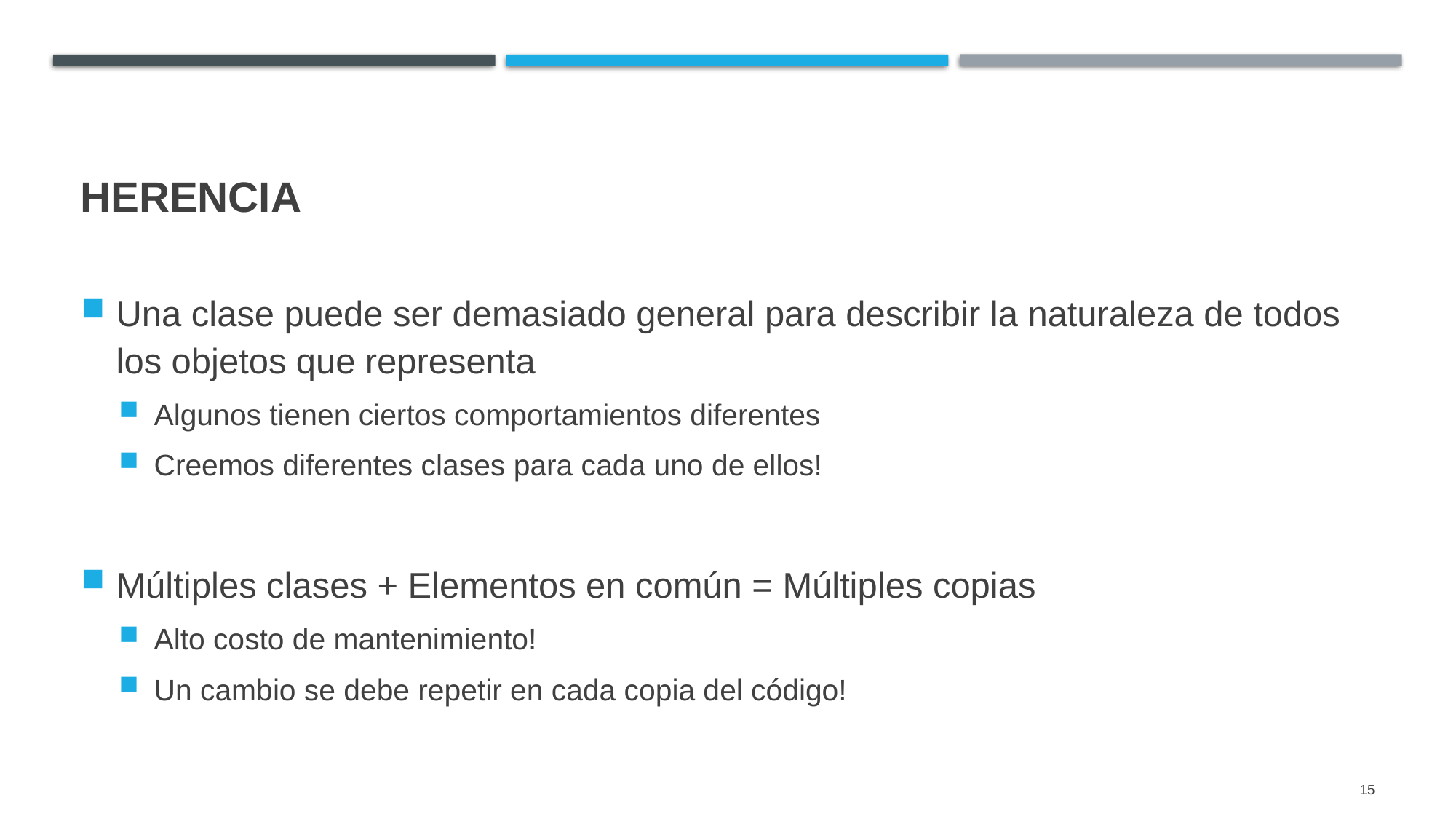

# Herencia
Una clase puede ser demasiado general para describir la naturaleza de todos los objetos que representa
Algunos tienen ciertos comportamientos diferentes
Creemos diferentes clases para cada uno de ellos!

Múltiples clases + Elementos en común = Múltiples copias
Alto costo de mantenimiento!
Un cambio se debe repetir en cada copia del código!
15